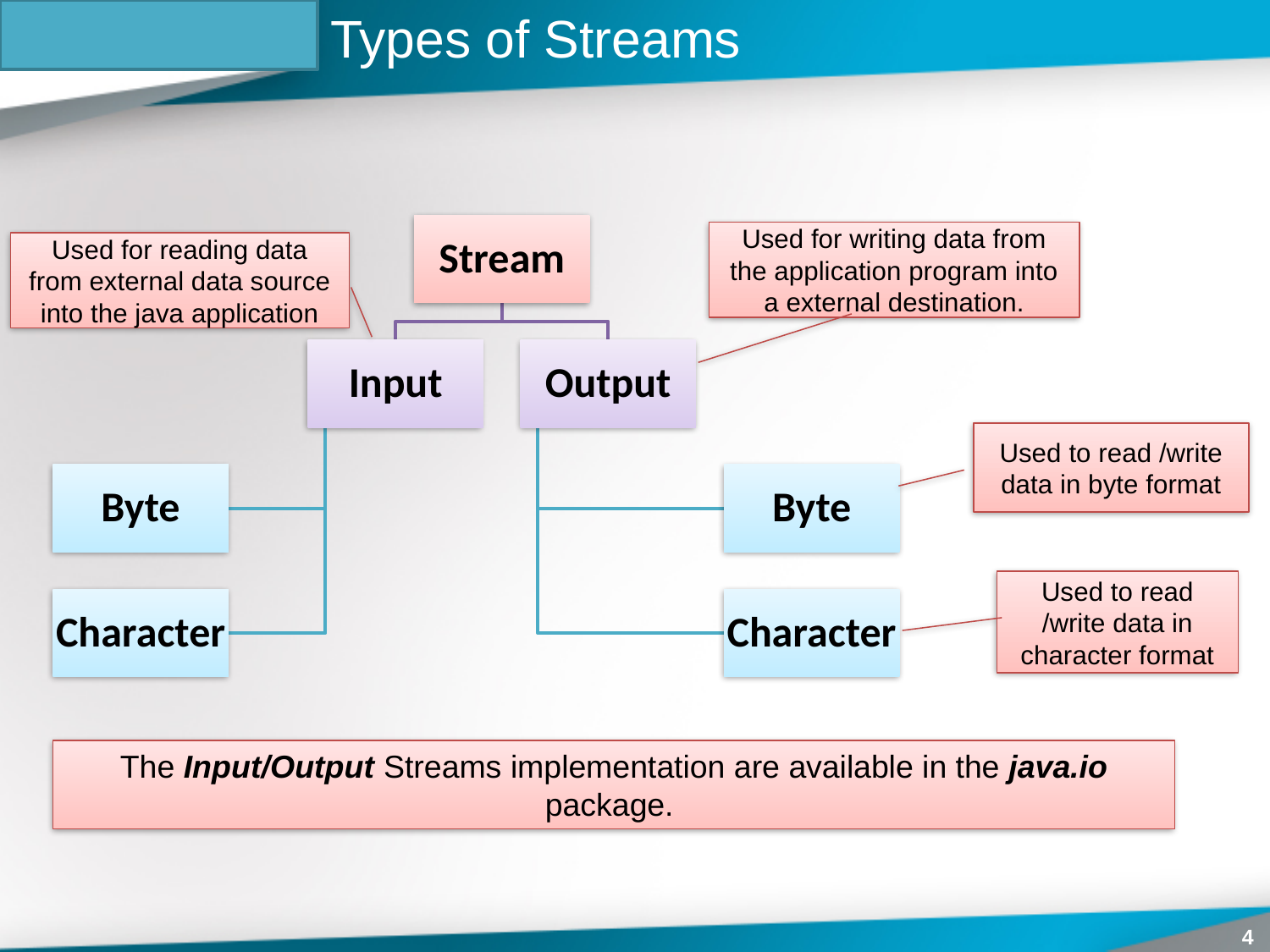

# Types of Streams
Stream
Input
Byte
Character
Output
Byte
Character
Used for writing data from the application program into a external destination.
Used for reading data from external data source into the java application

Used to read /write data in byte format
Used to read /write data in character format
The Input/Output Streams implementation are available in the java.io package.
4